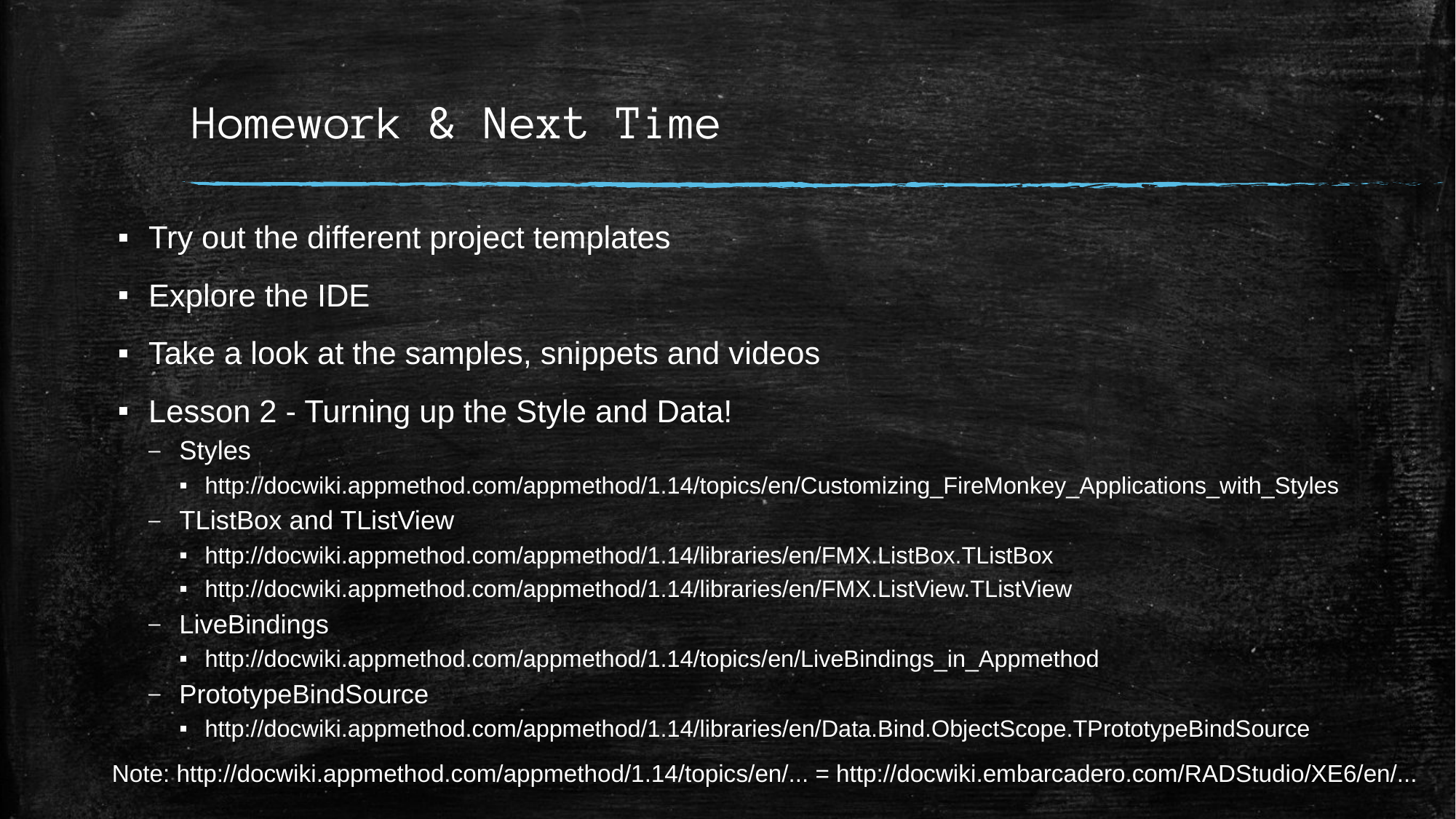

# Homework & Next Time
Try out the different project templates
Explore the IDE
Take a look at the samples, snippets and videos
Lesson 2 - Turning up the Style and Data!
Styles
http://docwiki.appmethod.com/appmethod/1.14/topics/en/Customizing_FireMonkey_Applications_with_Styles
TListBox and TListView
http://docwiki.appmethod.com/appmethod/1.14/libraries/en/FMX.ListBox.TListBox
http://docwiki.appmethod.com/appmethod/1.14/libraries/en/FMX.ListView.TListView
LiveBindings
http://docwiki.appmethod.com/appmethod/1.14/topics/en/LiveBindings_in_Appmethod
PrototypeBindSource
http://docwiki.appmethod.com/appmethod/1.14/libraries/en/Data.Bind.ObjectScope.TPrototypeBindSource

Note: http://docwiki.appmethod.com/appmethod/1.14/topics/en/... = http://docwiki.embarcadero.com/RADStudio/XE6/en/...